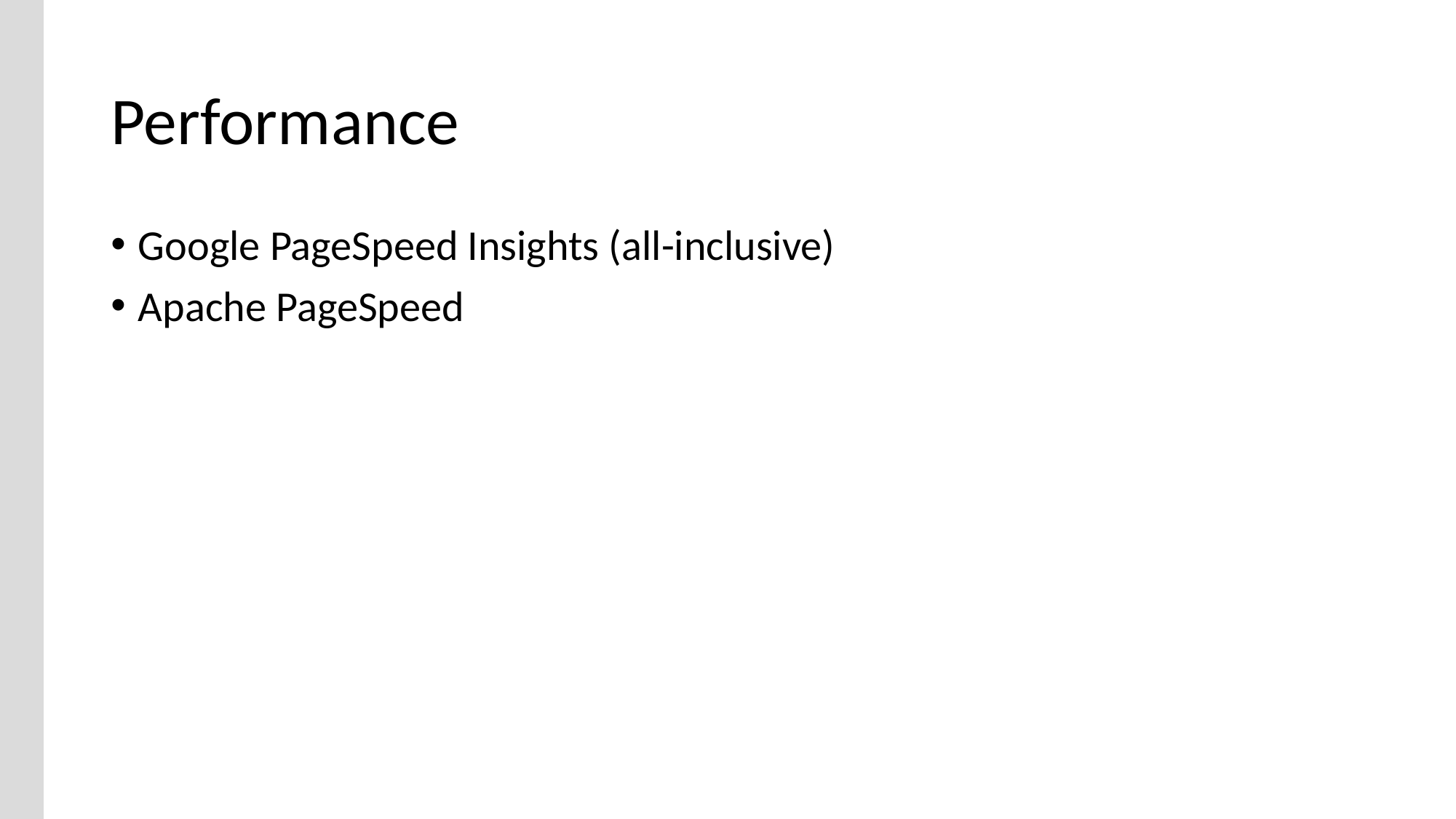

# Performance
Google PageSpeed Insights (all-inclusive)
Apache PageSpeed